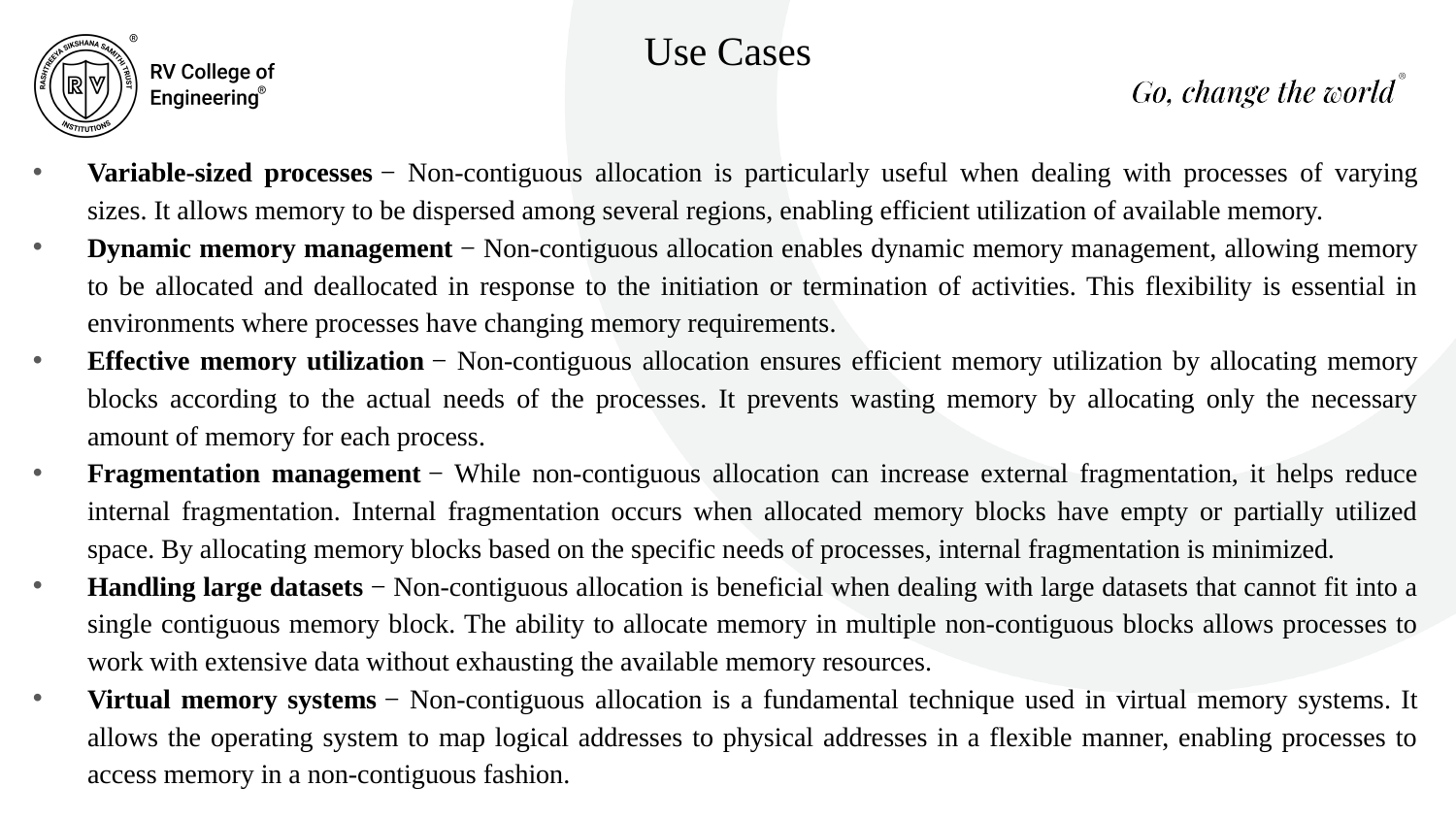

Use Cases
Variable-sized processes − Non-contiguous allocation is particularly useful when dealing with processes of varying sizes. It allows memory to be dispersed among several regions, enabling efficient utilization of available memory.
Dynamic memory management − Non-contiguous allocation enables dynamic memory management, allowing memory to be allocated and deallocated in response to the initiation or termination of activities. This flexibility is essential in environments where processes have changing memory requirements.
Effective memory utilization − Non-contiguous allocation ensures efficient memory utilization by allocating memory blocks according to the actual needs of the processes. It prevents wasting memory by allocating only the necessary amount of memory for each process.
Fragmentation management − While non-contiguous allocation can increase external fragmentation, it helps reduce internal fragmentation. Internal fragmentation occurs when allocated memory blocks have empty or partially utilized space. By allocating memory blocks based on the specific needs of processes, internal fragmentation is minimized.
Handling large datasets − Non-contiguous allocation is beneficial when dealing with large datasets that cannot fit into a single contiguous memory block. The ability to allocate memory in multiple non-contiguous blocks allows processes to work with extensive data without exhausting the available memory resources.
Virtual memory systems − Non-contiguous allocation is a fundamental technique used in virtual memory systems. It allows the operating system to map logical addresses to physical addresses in a flexible manner, enabling processes to access memory in a non-contiguous fashion.